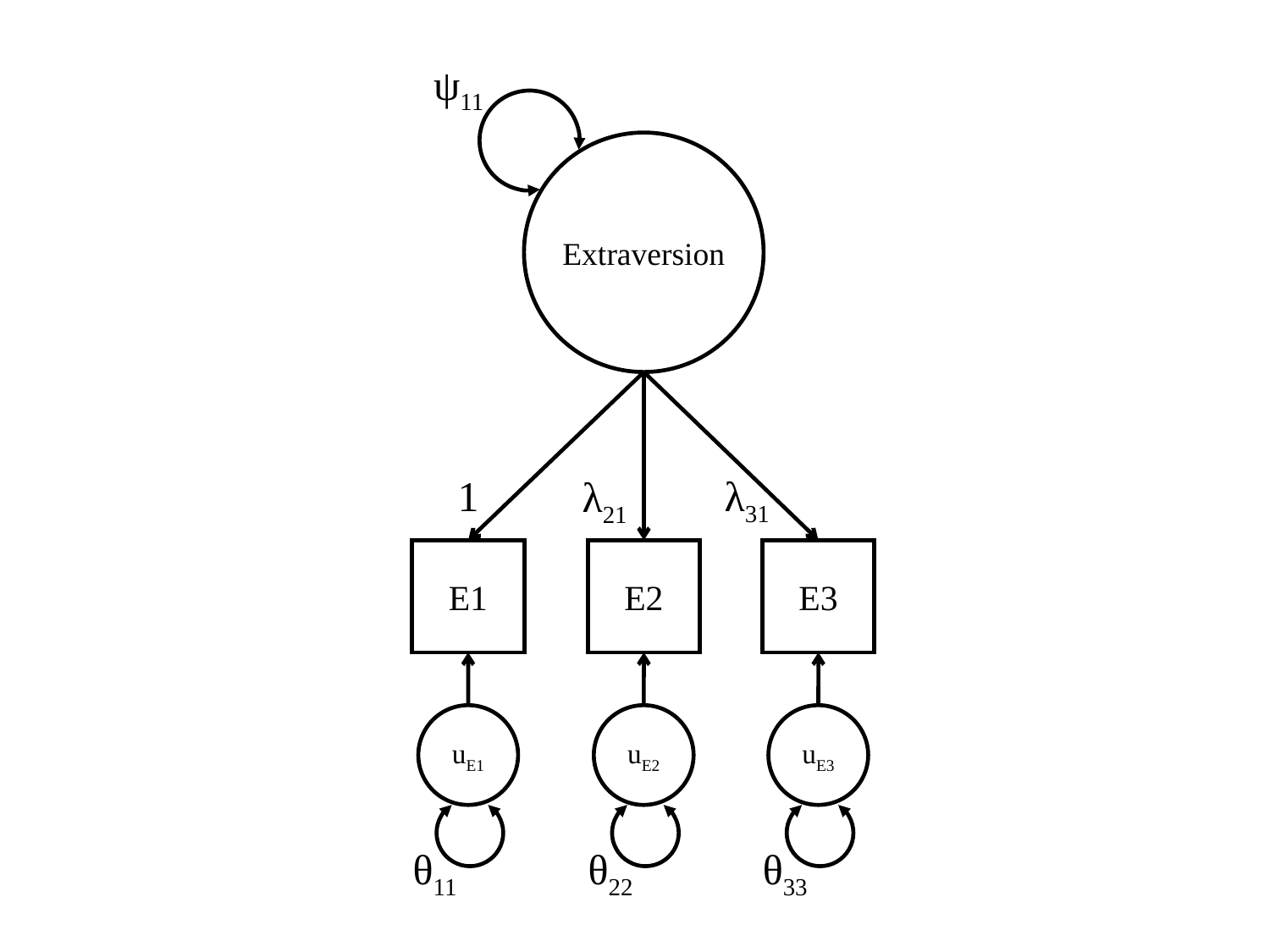

ψ11

Extraversion
1
λ31
λ21
E1
E2
E3
uE1

θ11
uE2

θ22
uE3

θ33